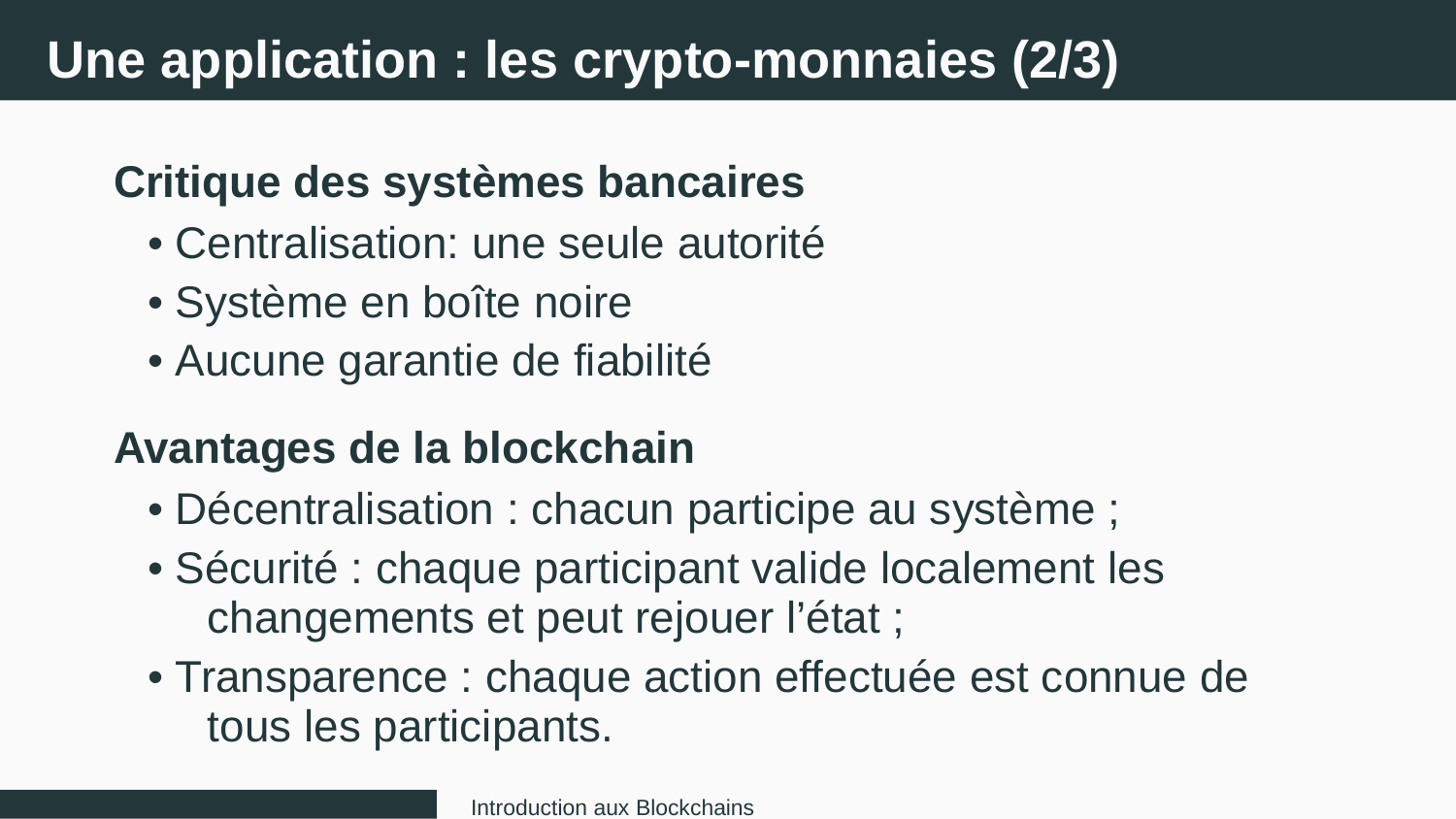

Une application : les crypto-monnaies (2/3)
Critique des systèmes bancaires
• Centralisation: une seule autorité
• Système en boîte noire
• Aucune garantie de fiabilité
Avantages de la blockchain
• Décentralisation : chacun participe au système ;
• Sécurité : chaque participant valide localement les
changements et peut rejouer l’état ;
• Transparence : chaque action effectuée est connue de
tous les participants.

Introduction aux Blockchains